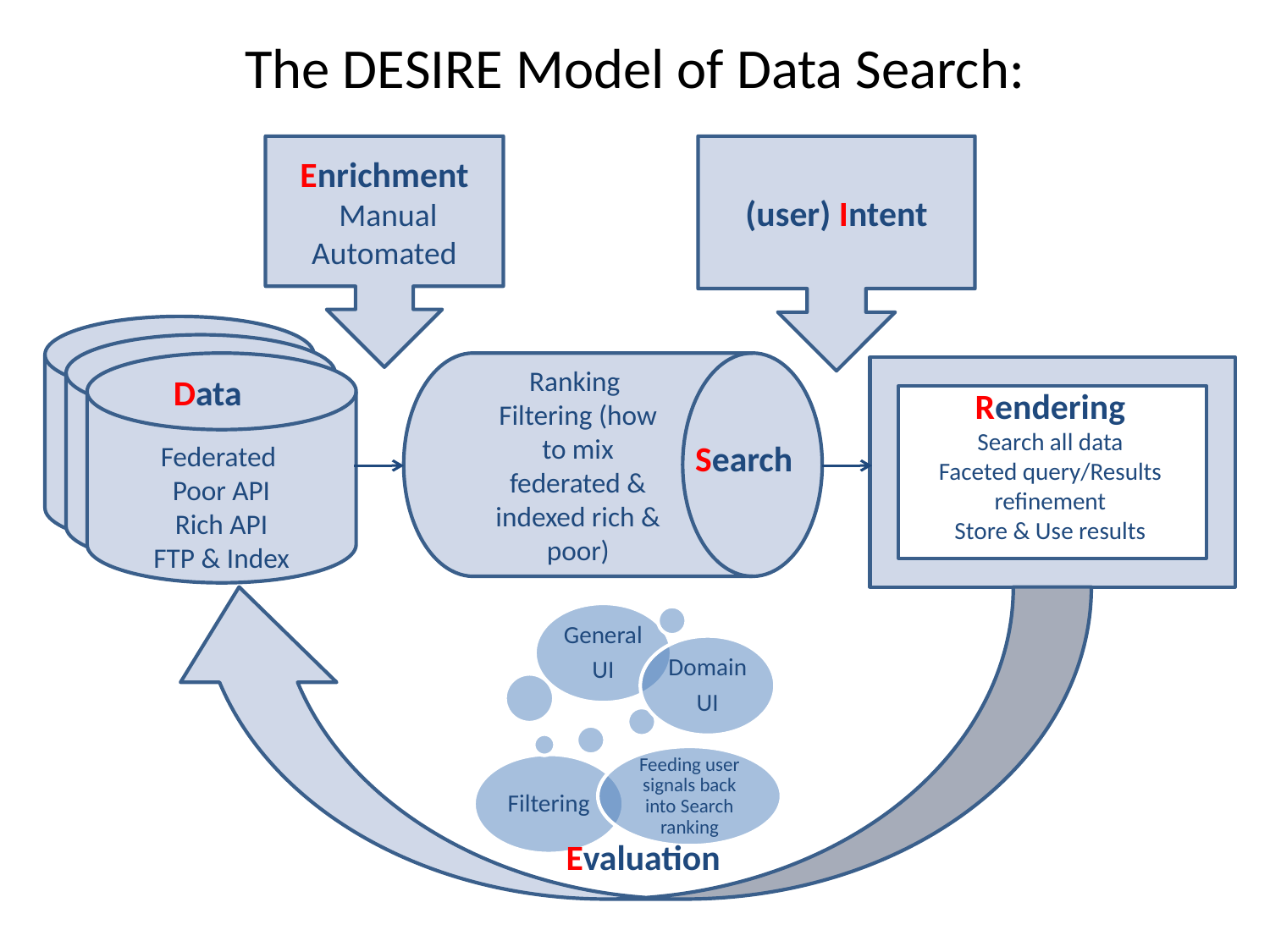

# The DESIRE Model of Data Search:
Enrichment
 Manual
Automated
(user) Intent

Federated
Poor API
Rich API
FTP & Index

Federated
Poor API
Rich API
FTP & Index

Federated
Poor API
Rich API
FTP & Index
Data

Ranking
Filtering (how to mix federated & indexed rich & poor)
Search

Rendering
Search all data
Faceted query/Results refinement
Store & Use results
General
UI
Domain
UI
Filtering
Feeding user signals back into Search ranking
Evaluation